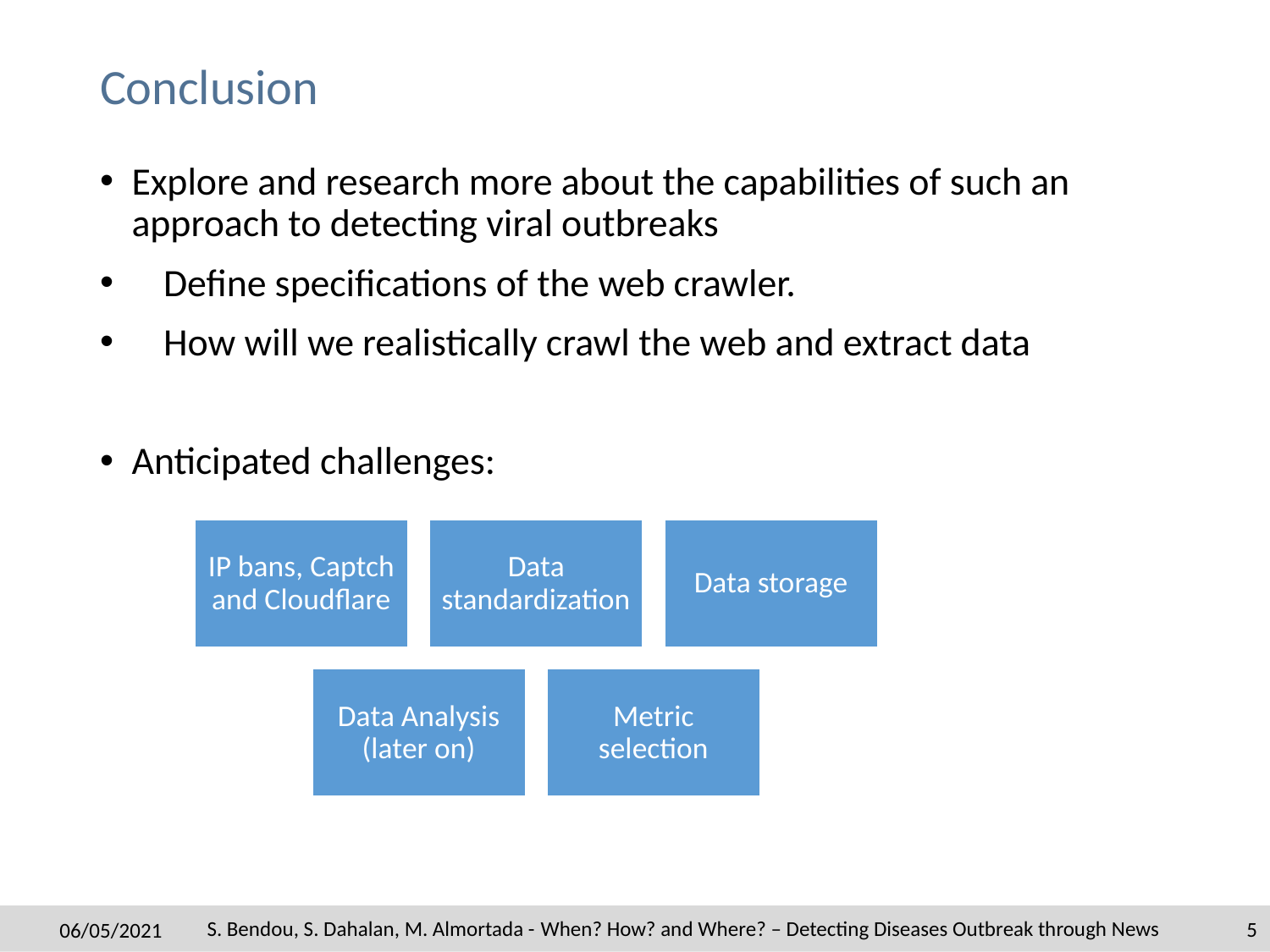

# Conclusion
Explore and research more about the capabilities of such an approach to detecting viral outbreaks
Define specifications of the web crawler.
How will we realistically crawl the web and extract data

Anticipated challenges:

IP bans, Captch and Cloudflare
Data standardization
Data storage
Data Analysis (later on)
Metric selection
5
S. Bendou, S. Dahalan, M. Almortada - When? How? and Where? – Detecting Diseases Outbreak through News
06/05/2021